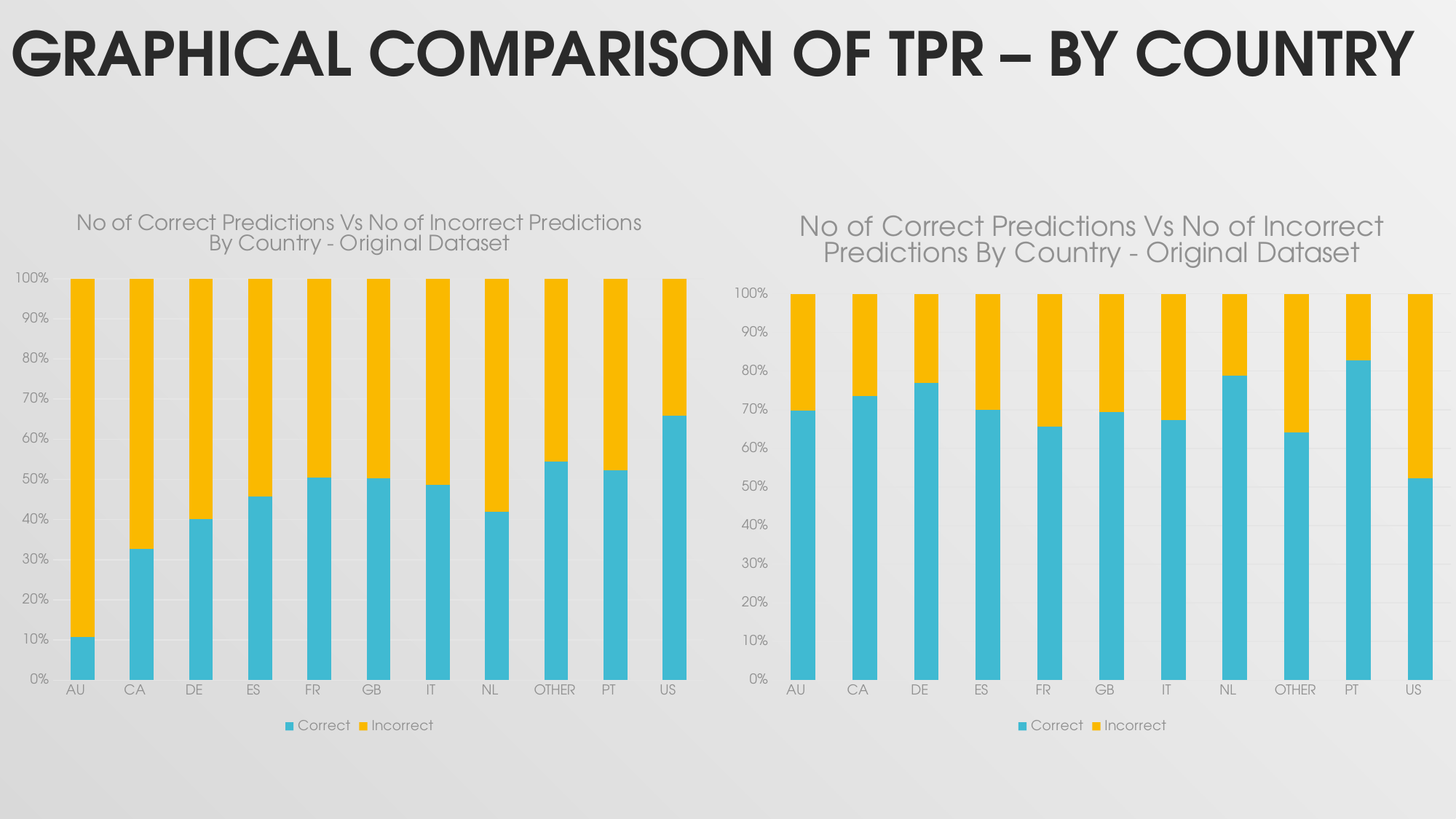

# Graphical COMPARISON OF TPR – BY Country

### Chart: No of Correct Predictions Vs No of Incorrect Predictions By Country - Original Dataset

| Category | Correct | Incorrect |
|---|---|---|
| AU     | 725.0 | 6075.0 |
| CA     | 3441.0 | 7116.0 |
| DE     | 1607.0 | 2405.0 |
| ES     | 4926.0 | 5861.0 |
| FR     | 13701.0 | 13497.0 |
| GB     | 5624.0 | 5543.0 |
| IT     | 7498.0 | 7919.0 |
| NL     | 1153.0 | 1597.0 |
| OTHER  | 30411.0 | 25504.0 |
| PT     | 271.0 | 247.0 |
| US     | 290456.0 | 150039.0 |

### Chart: No of Correct Predictions Vs No of Incorrect Predictions By Country - Original Dataset

| Category | Correct | Incorrect |
|---|---|---|
| AU     | 2444.0 | 1062.0 |
| CA     | 2121.0 | 766.0 |
| DE     | 2162.0 | 646.0 |
| ES     | 2345.0 | 1005.0 |
| FR     | 2070.0 | 1086.0 |
| GB     | 2147.0 | 947.0 |
| IT     | 1829.0 | 891.0 |
| NL     | 2196.0 | 592.0 |
| OTHER  | 1501.0 | 842.0 |
| PT     | 1216.0 | 252.0 |
| US     | 546.0 | 499.0 |